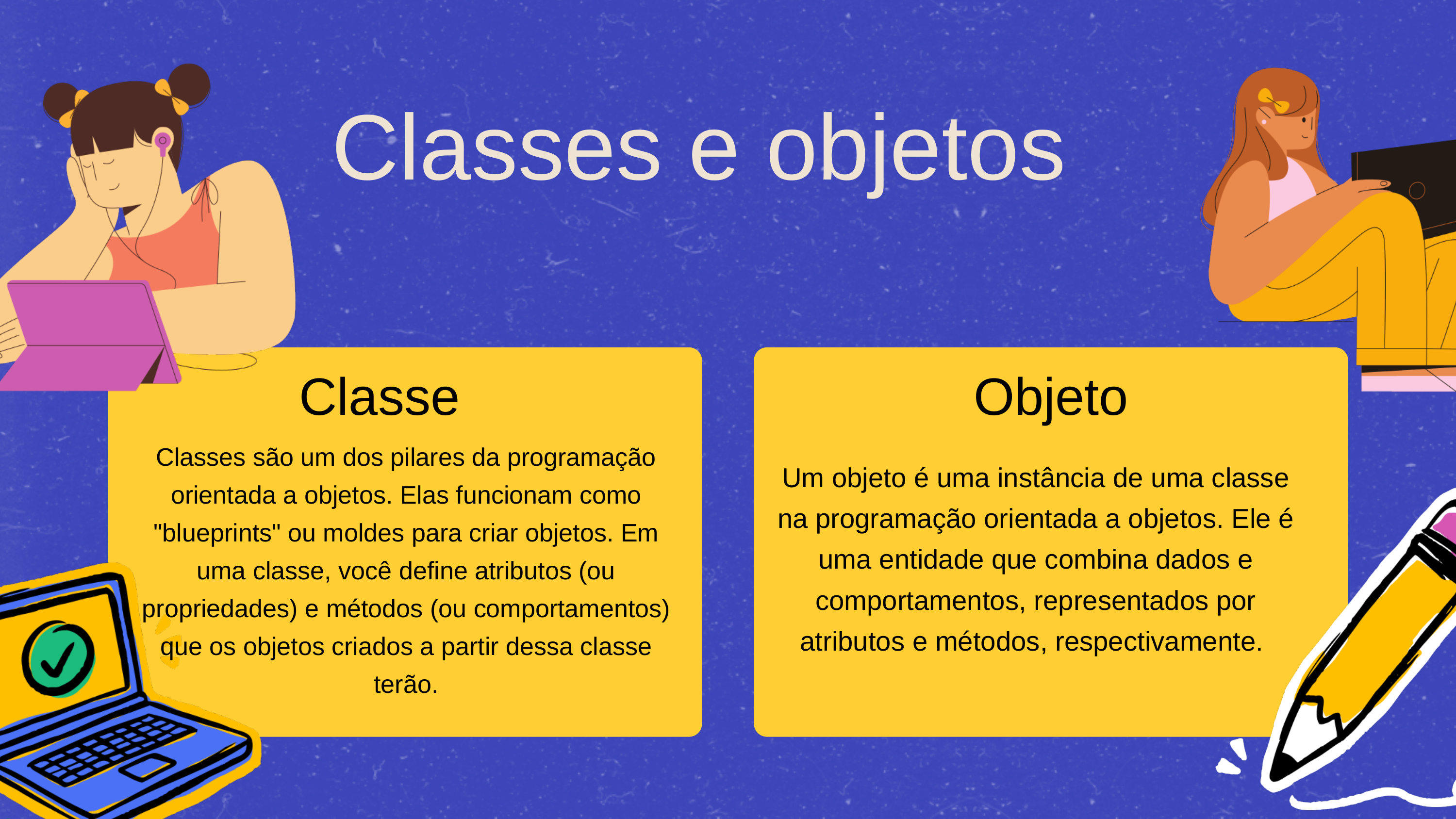

Classes e objetos

Classe
Objeto
Classes são um dos pilares da programação orientada a objetos. Elas funcionam como "blueprints" ou moldes para criar objetos. Em uma classe, você define atributos (ou propriedades) e métodos (ou comportamentos) que os objetos criados a partir dessa classe terão.
Um objeto é uma instância de uma classe na programação orientada a objetos. Ele é uma entidade que combina dados e comportamentos, representados por atributos e métodos, respectivamente.